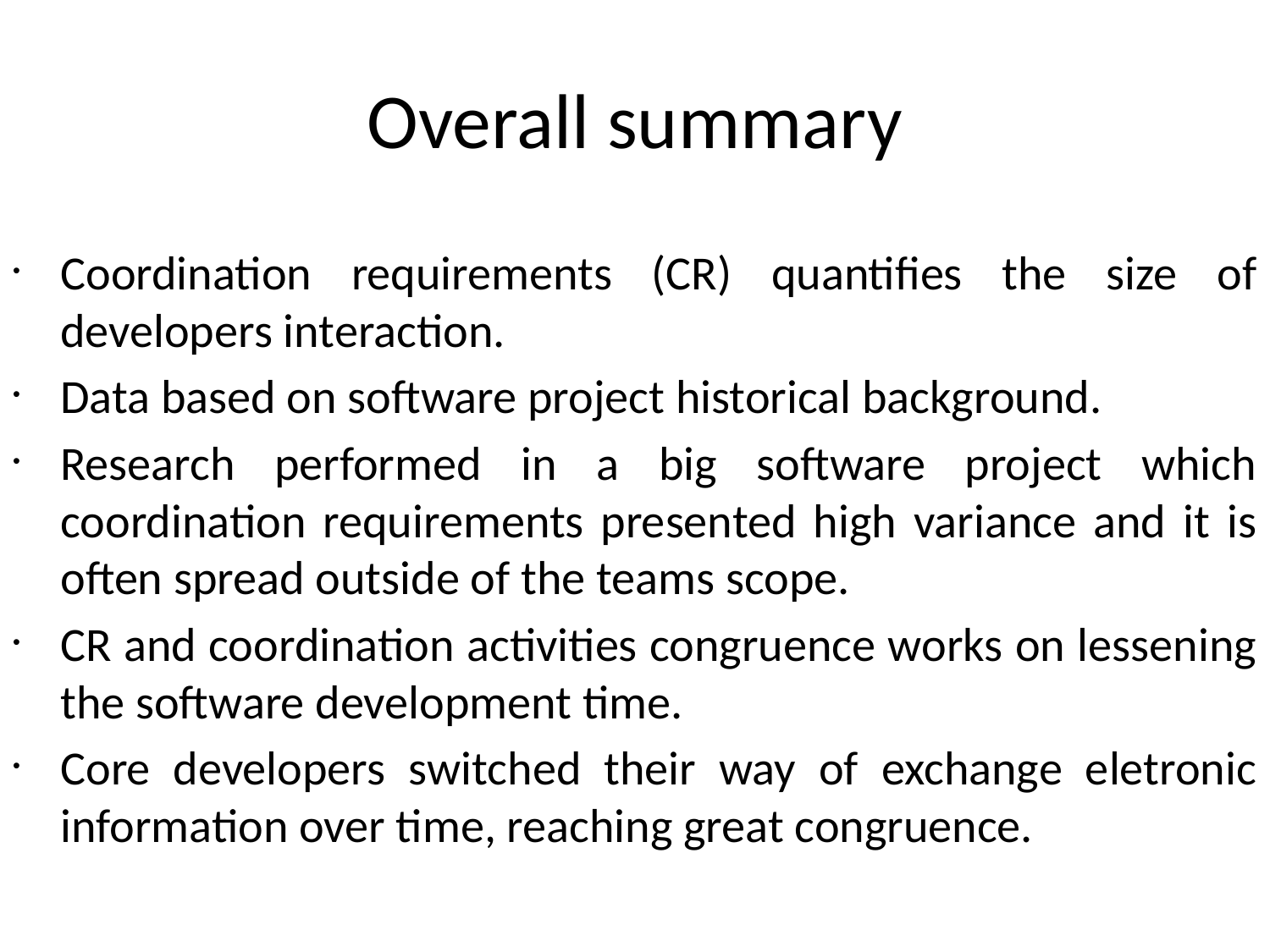

# Overall summary
Coordination requirements (CR) quantifies the size of developers interaction.
Data based on software project historical background.
Research performed in a big software project which coordination requirements presented high variance and it is often spread outside of the teams scope.
CR and coordination activities congruence works on lessening the software development time.
Core developers switched their way of exchange eletronic information over time, reaching great congruence.